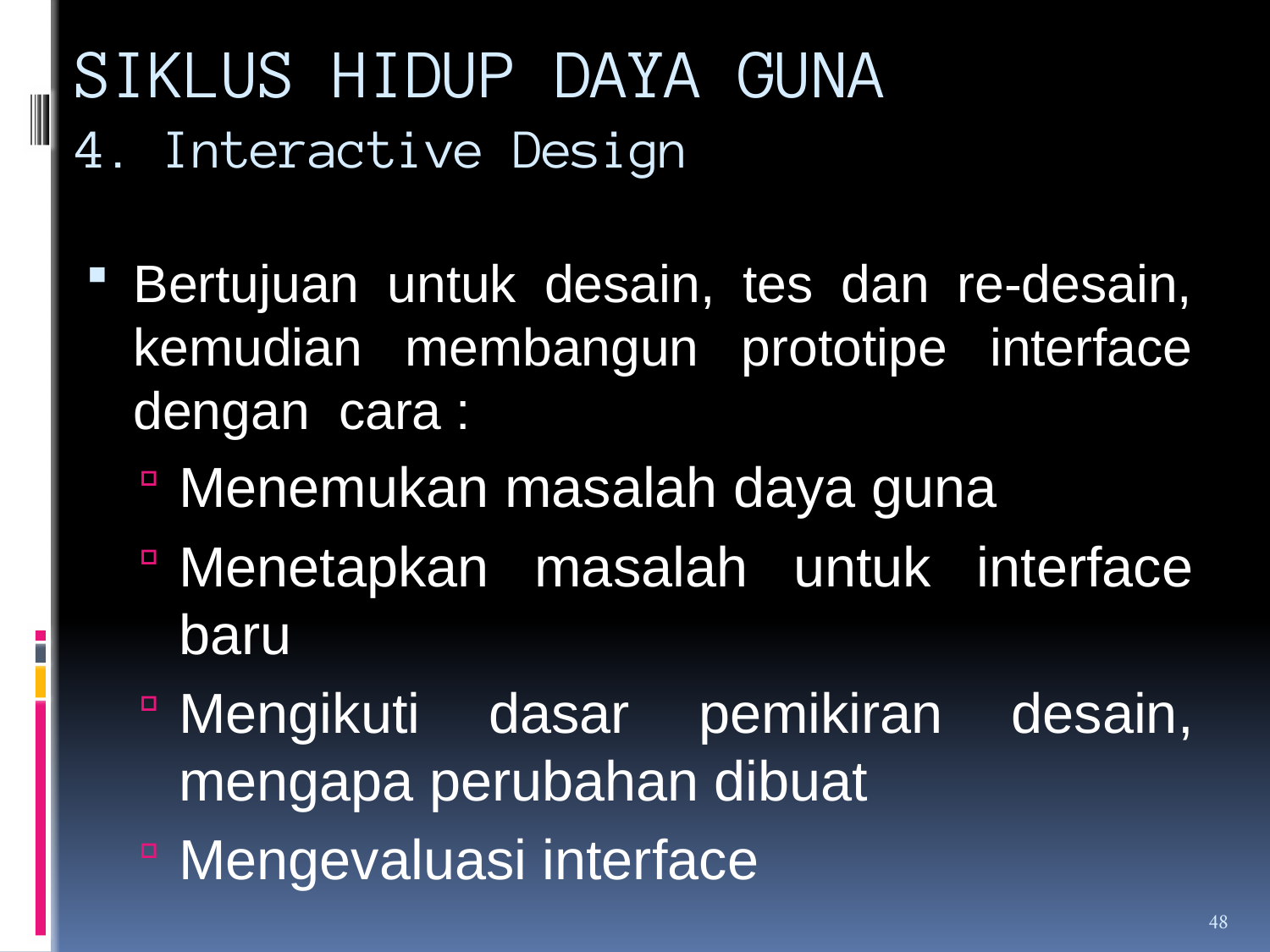

# SIKLUS HIDUP DAYA GUNA 4. Interactive Design
Bertujuan untuk desain, tes dan re-desain, kemudian membangun prototipe interface dengan  cara :
Menemukan masalah daya guna
Menetapkan masalah untuk interface baru
Mengikuti dasar pemikiran desain, mengapa perubahan dibuat
Mengevaluasi interface
48